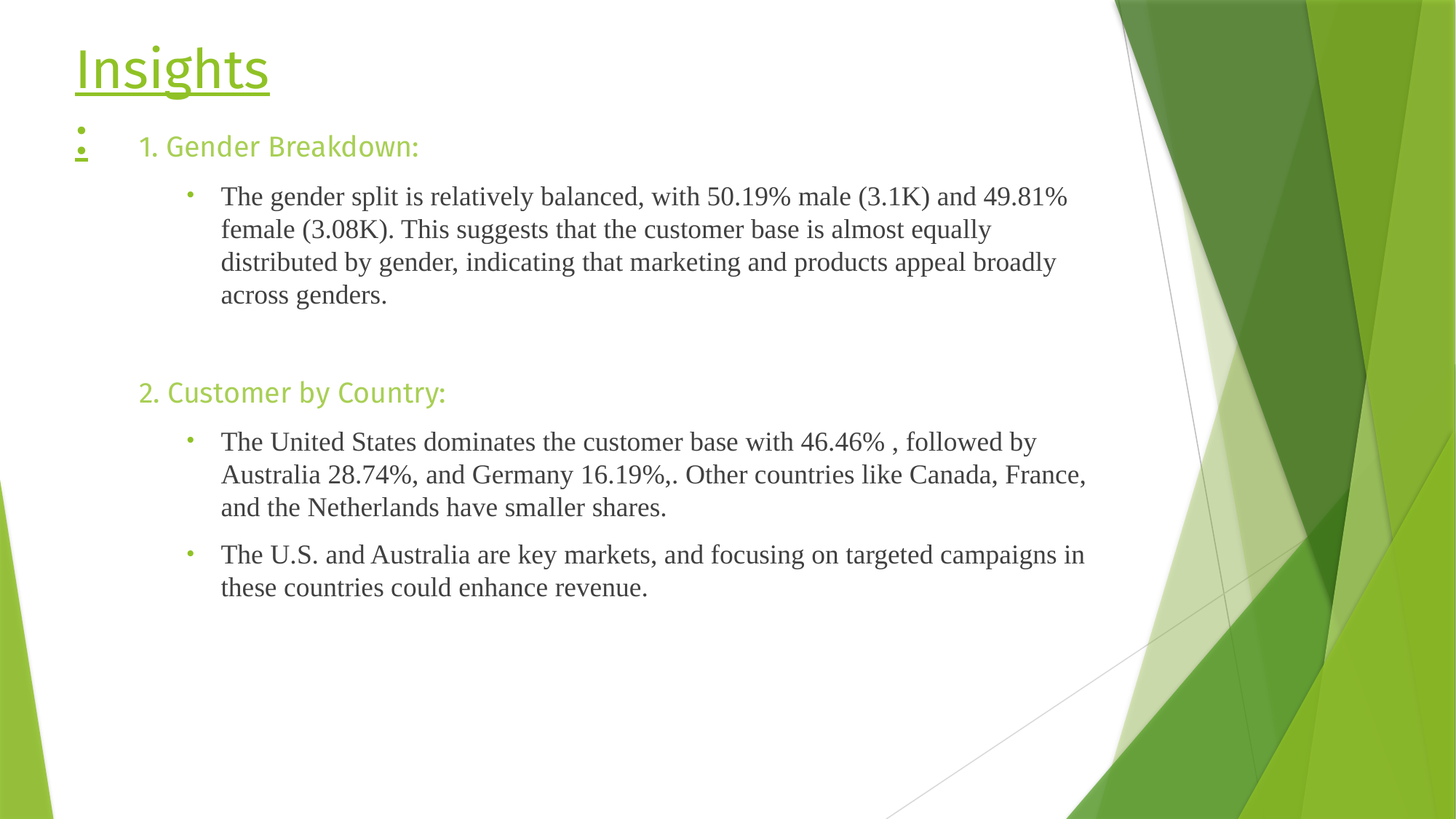

# Insights:
1. Gender Breakdown:
The gender split is relatively balanced, with 50.19% male (3.1K) and 49.81% female (3.08K). This suggests that the customer base is almost equally distributed by gender, indicating that marketing and products appeal broadly across genders.

2. Customer by Country:
The United States dominates the customer base with 46.46% , followed by Australia 28.74%, and Germany 16.19%,. Other countries like Canada, France, and the Netherlands have smaller shares.
The U.S. and Australia are key markets, and focusing on targeted campaigns in these countries could enhance revenue.